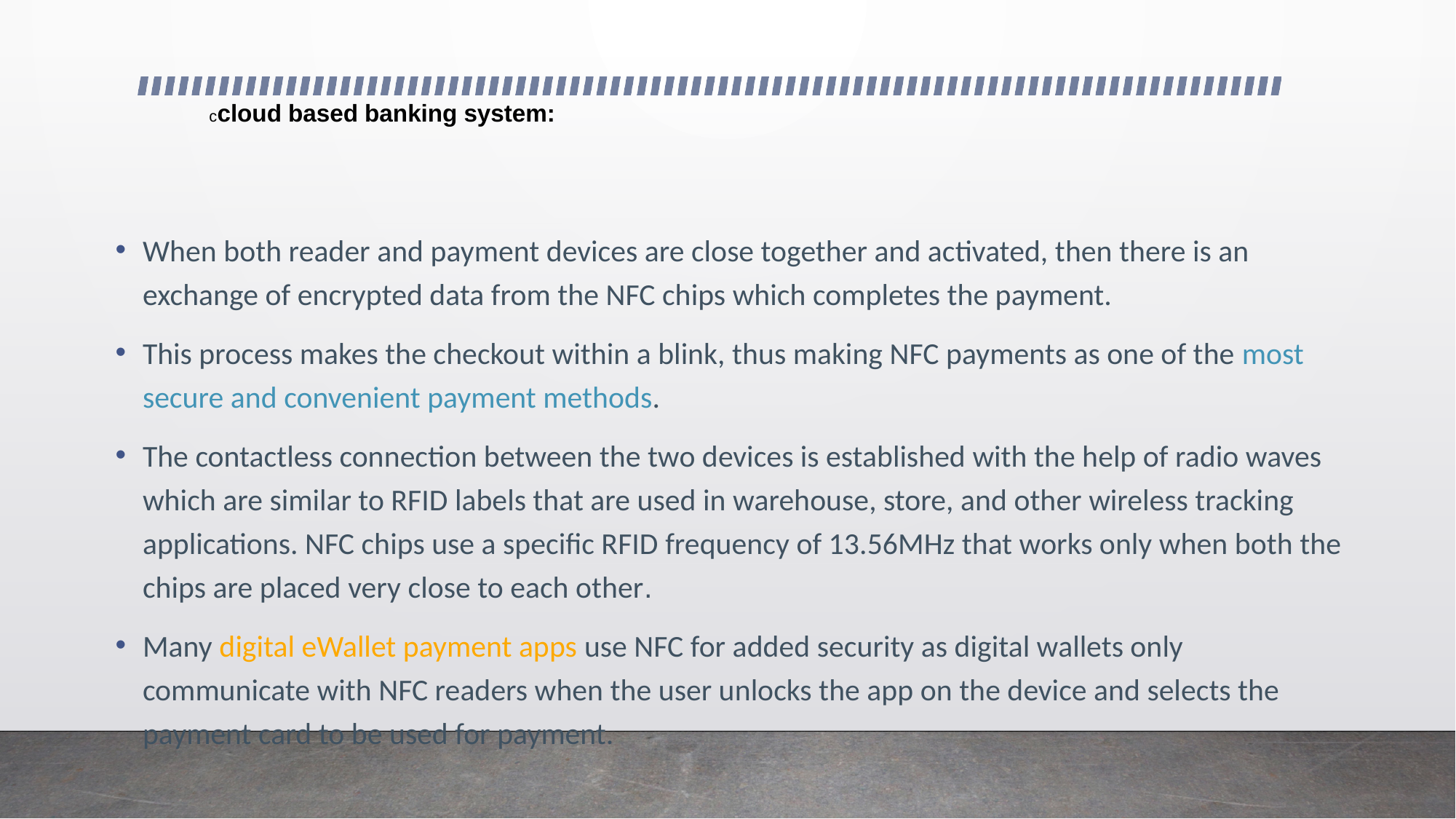

# ccloud based banking system:
When both reader and payment devices are close together and activated, then there is an exchange of encrypted data from the NFC chips which completes the payment.
This process makes the checkout within a blink, thus making NFC payments as one of the most secure and convenient payment methods.
The contactless connection between the two devices is established with the help of radio waves which are similar to RFID labels that are used in warehouse, store, and other wireless tracking applications. NFC chips use a specific RFID frequency of 13.56MHz that works only when both the chips are placed very close to each other.
Many digital eWallet payment apps use NFC for added security as digital wallets only communicate with NFC readers when the user unlocks the app on the device and selects the payment card to be used for payment.